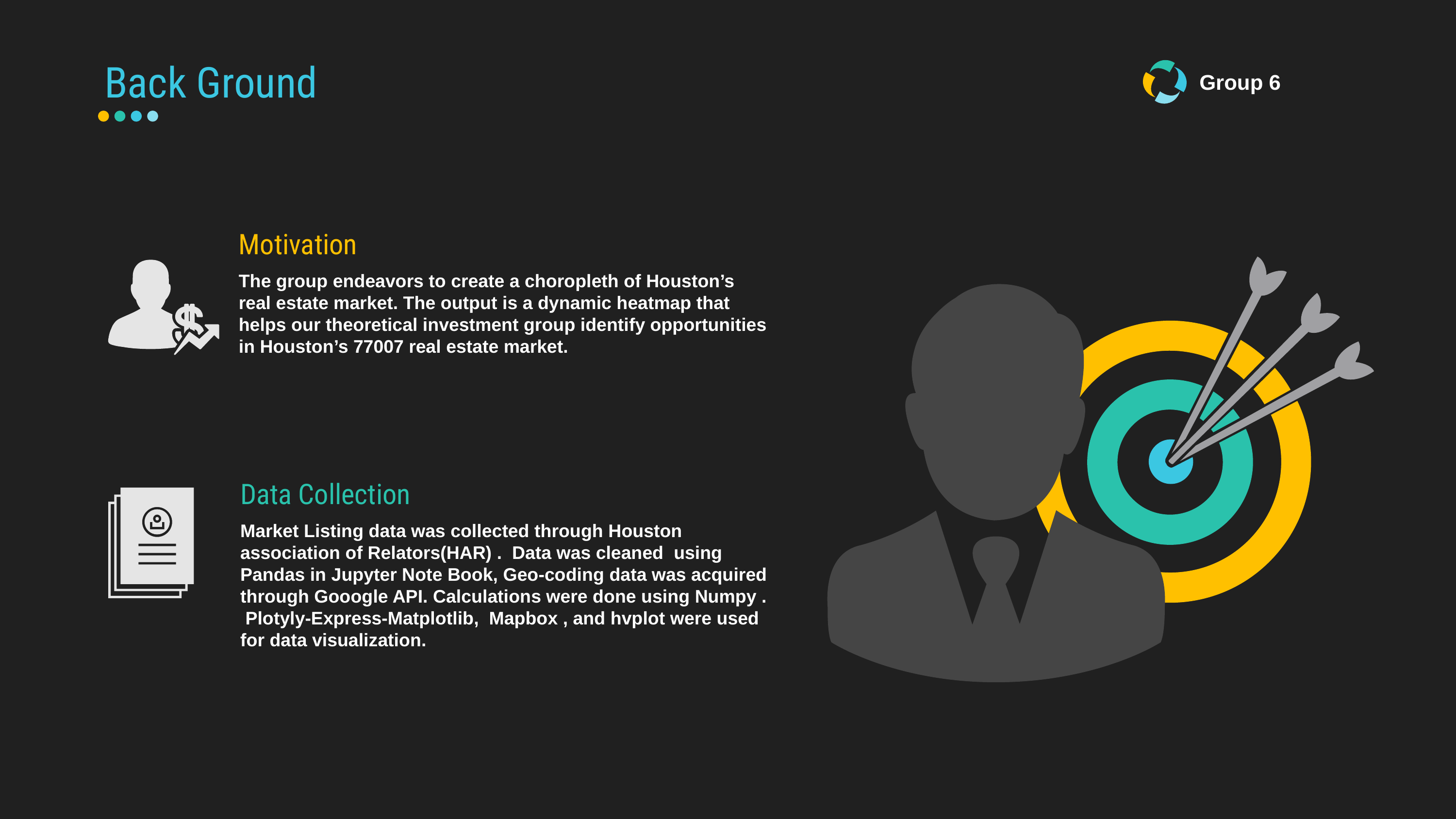

# Back Ground

Group 6
Motivation
The group endeavors to create a choropleth of Houston’s real estate market. The output is a dynamic heatmap that helps our theoretical investment group identify opportunities in Houston’s 77007 real estate market.

Data Collection
Market Listing data was collected through Houston association of Relators(HAR) .  Data was cleaned  using Pandas in Jupyter Note Book, Geo-coding data was acquired through Gooogle API. Calculations were done using Numpy .  Plotyly-Express-Matplotlib,  Mapbox , and hvplot were used for data visualization.